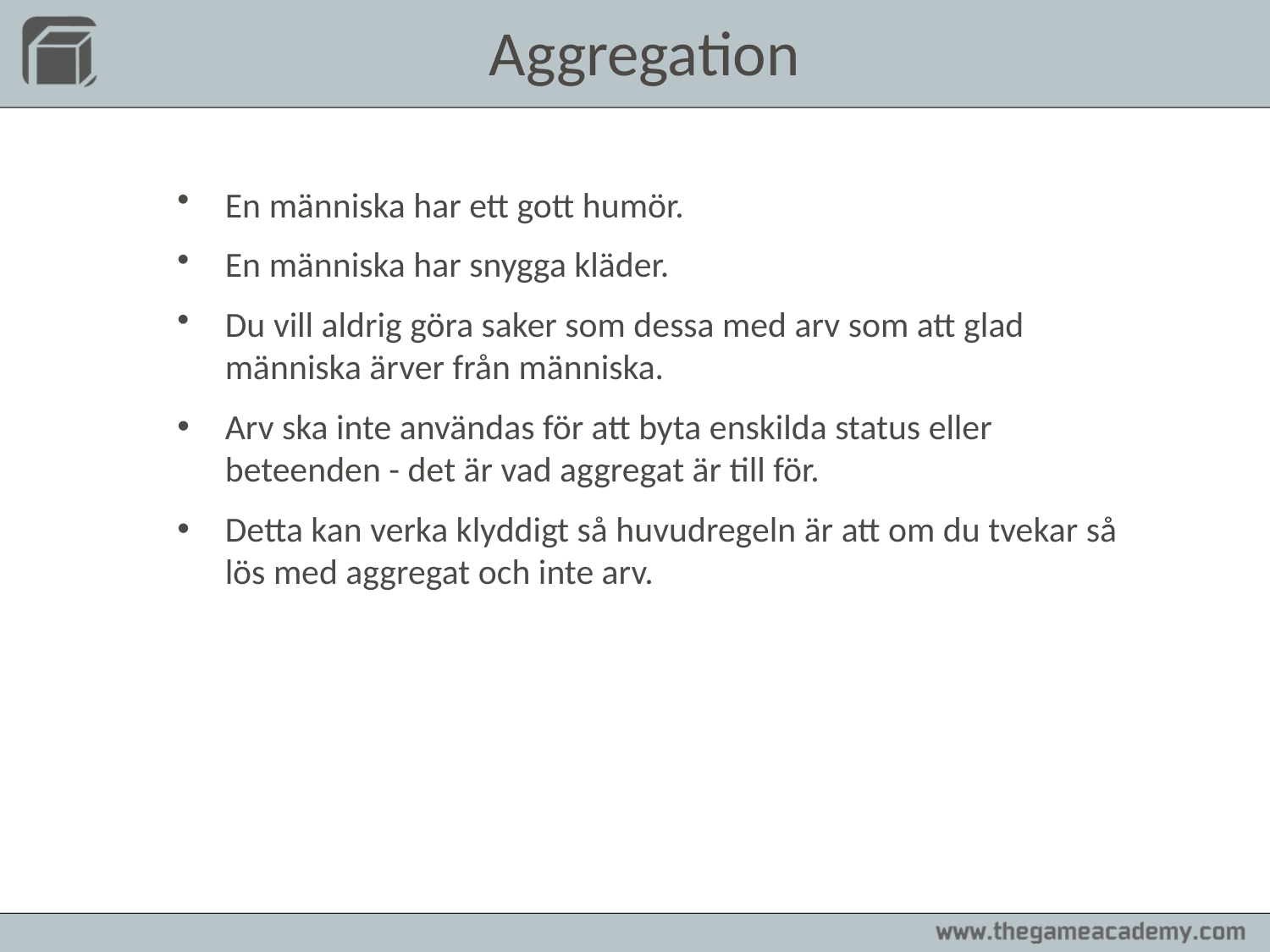

Aggregation
En människa har ett gott humör.
En människa har snygga kläder.
Du vill aldrig göra saker som dessa med arv som att glad människa ärver från människa.
Arv ska inte användas för att byta enskilda status eller beteenden - det är vad aggregat är till för.
Detta kan verka klyddigt så huvudregeln är att om du tvekar så lös med aggregat och inte arv.